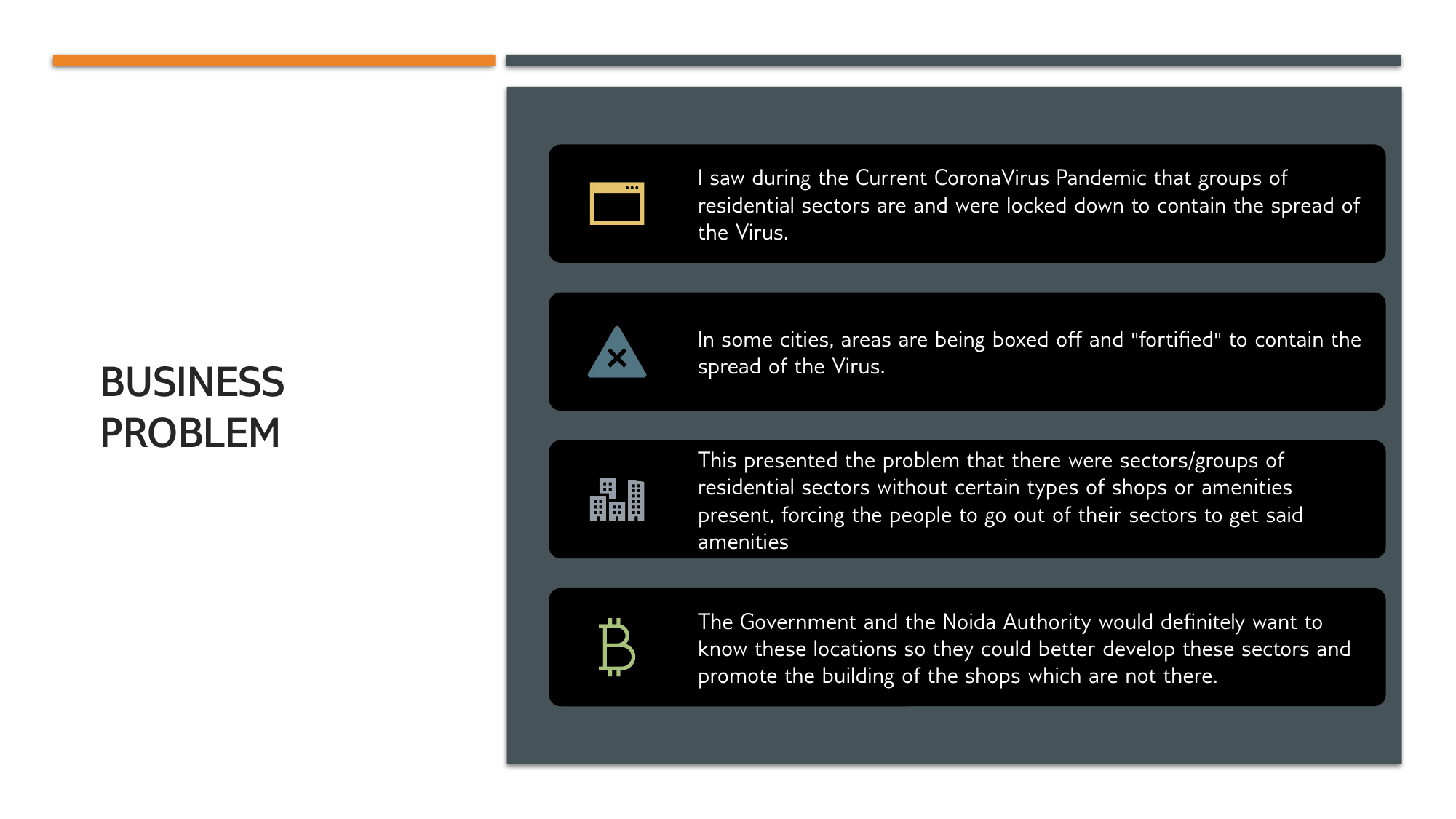

# Business Problem
I saw during the Current CoronaVirus Pandemic that groups of residential sectors are and were locked down to contain the spread of the Virus.
In some cities, areas are being boxed off and "fortified" to contain the spread of the Virus.
This presented the problem that there were sectors/groups of residential sectors without certain types of shops or amenities present, forcing the people to go out of their sectors to get said amenities
The Government and the Noida Authority would definitely want to know these locations so they could better develop these sectors and promote the building of the shops which are not there.